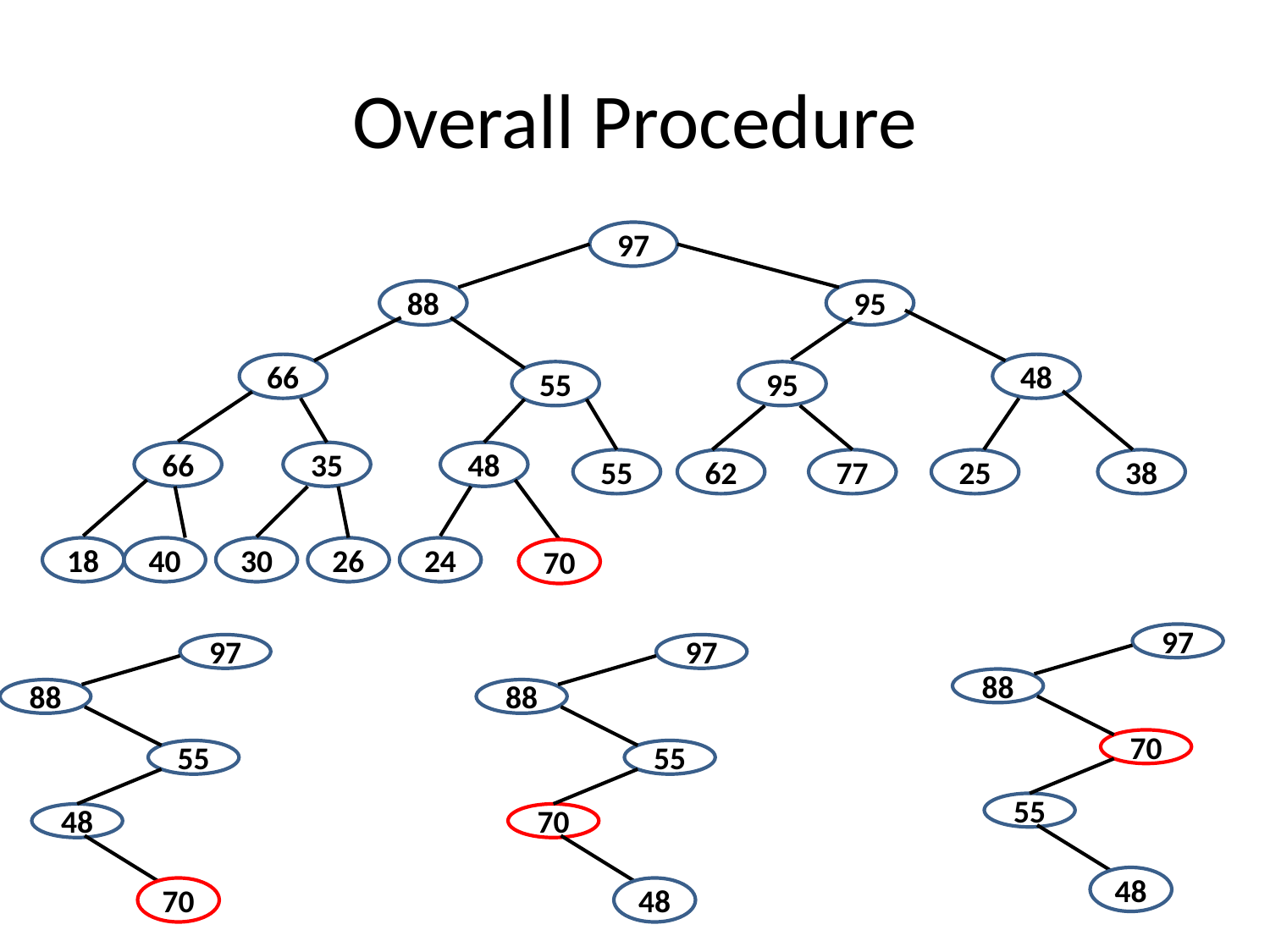

# Overall Procedure
97
88
95
66
48
55
95
66
35
48
55
62
77
25
38
18
40
30
26
24
70
97
88
70
55
48
97
88
55
48
70
97
88
55
70
48